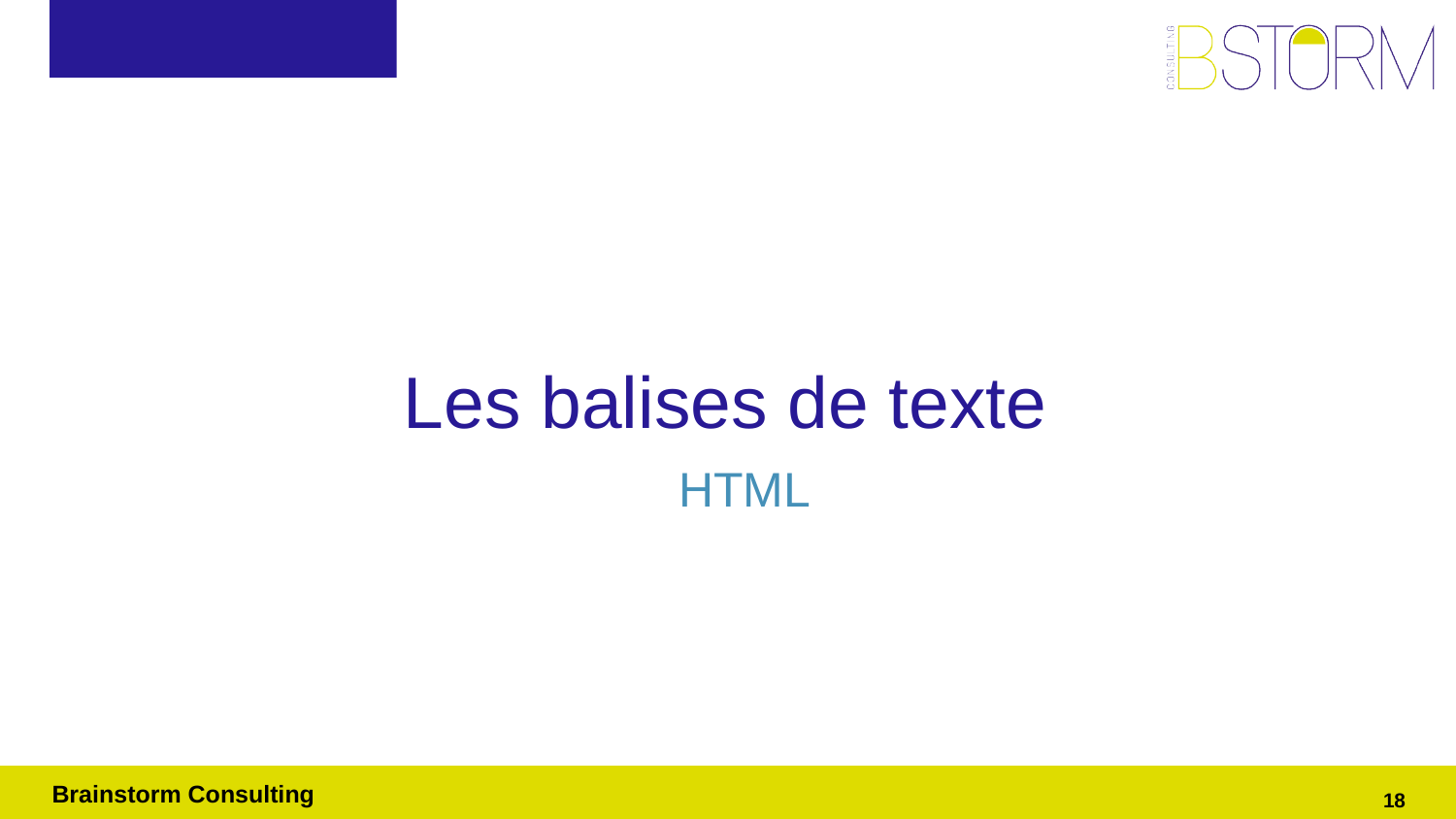

# Les balises de texte
HTML
18